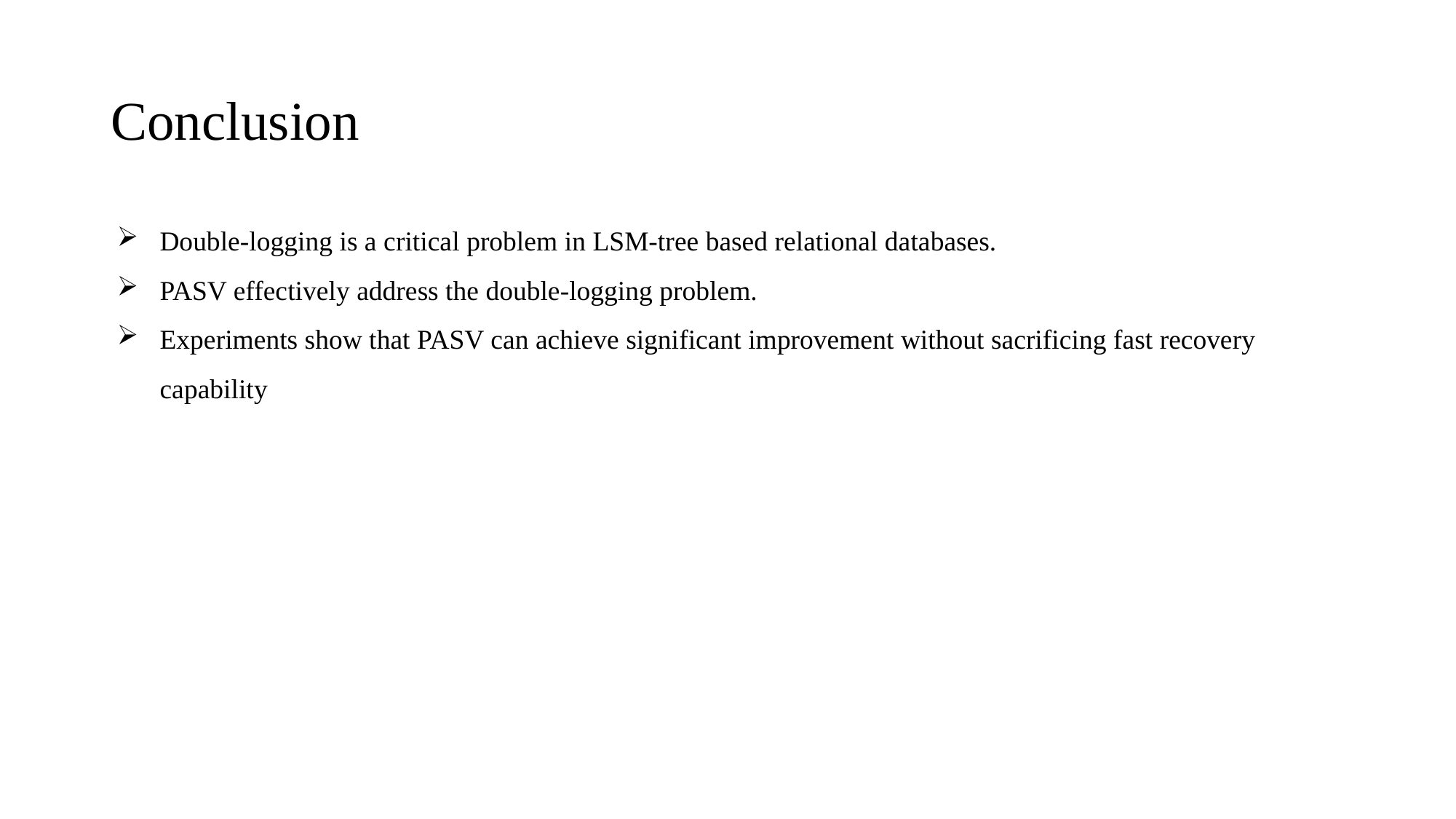

# Conclusion
Double-logging is a critical problem in LSM-tree based relational databases.
PASV effectively address the double-logging problem.
Experiments show that PASV can achieve significant improvement without sacrificing fast recovery capability